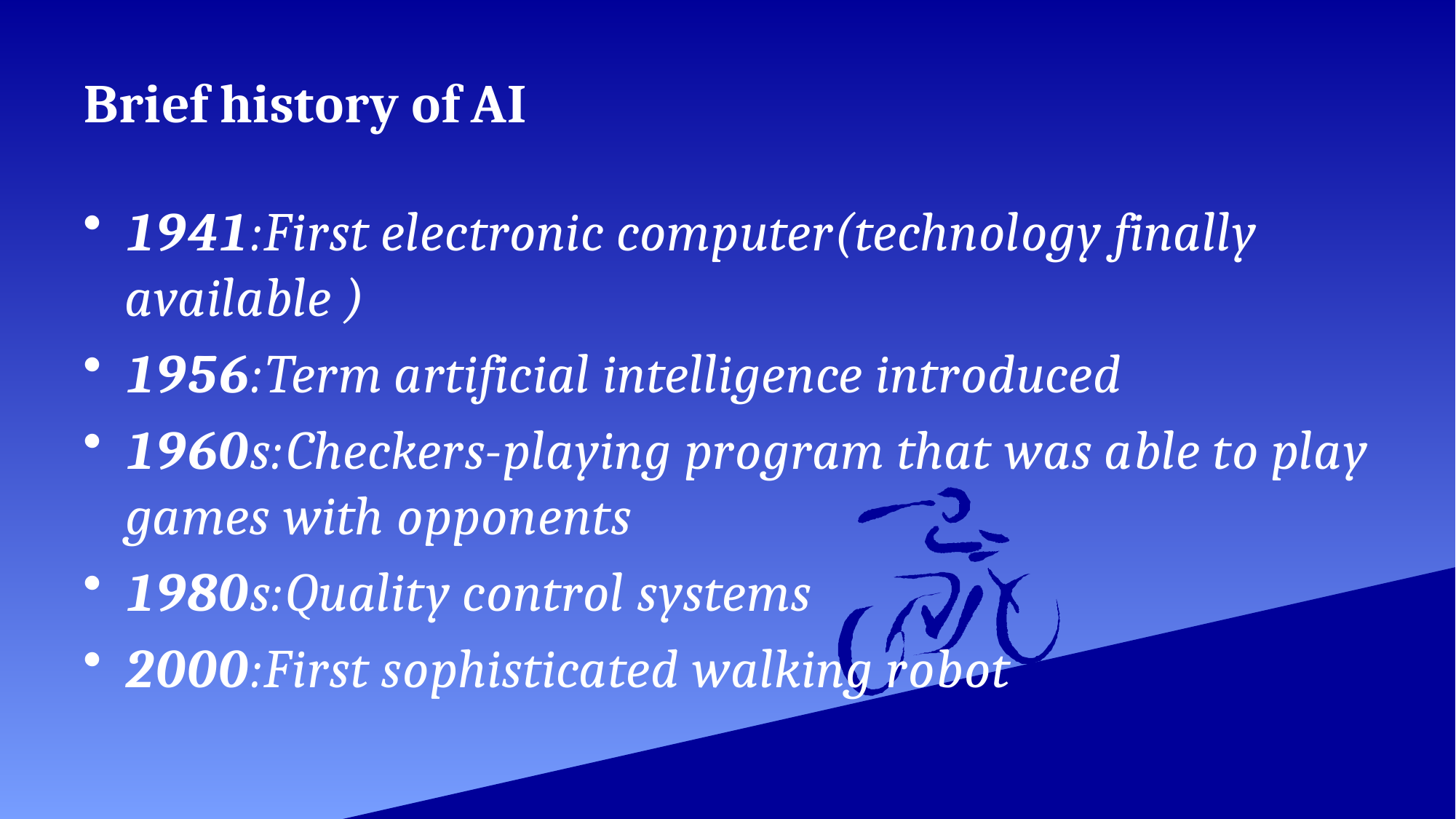

# Brief history of AI
1941:First electronic computer(technology finally available )
1956:Term artificial intelligence introduced
1960s:Checkers-playing program that was able to play games with opponents
1980s:Quality control systems
2000:First sophisticated walking robot